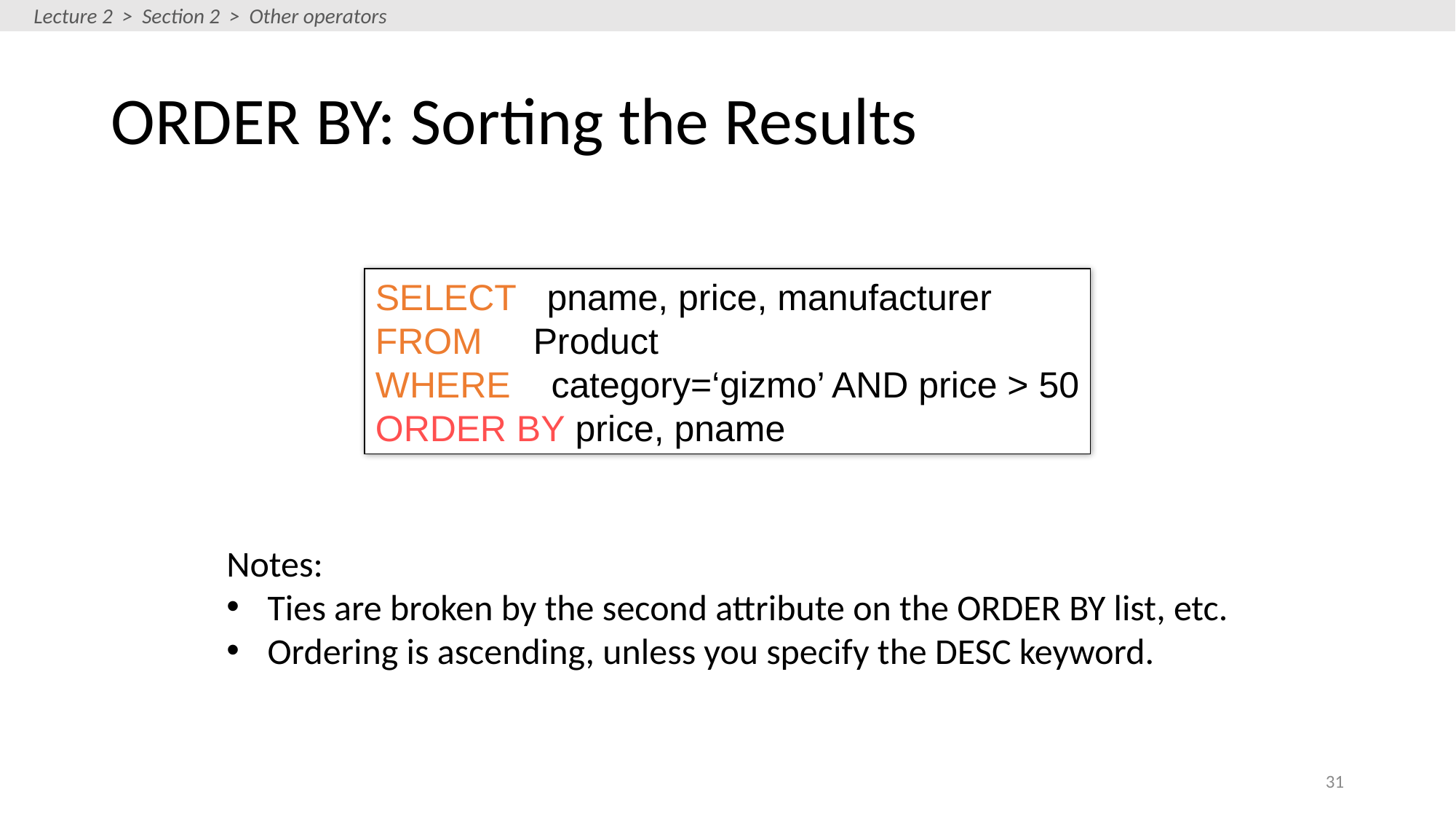

Lecture 2  >  Section 2  >  Other operators
# ORDER BY: Sorting the Results
SELECT   pname, price, manufacturer
FROM     Product
WHERE    category=‘gizmo’ AND price > 50
ORDER BY price, pname
Notes:
Ties are broken by the second attribute on the ORDER BY list, etc.
Ordering is ascending, unless you specify the DESC keyword.
31